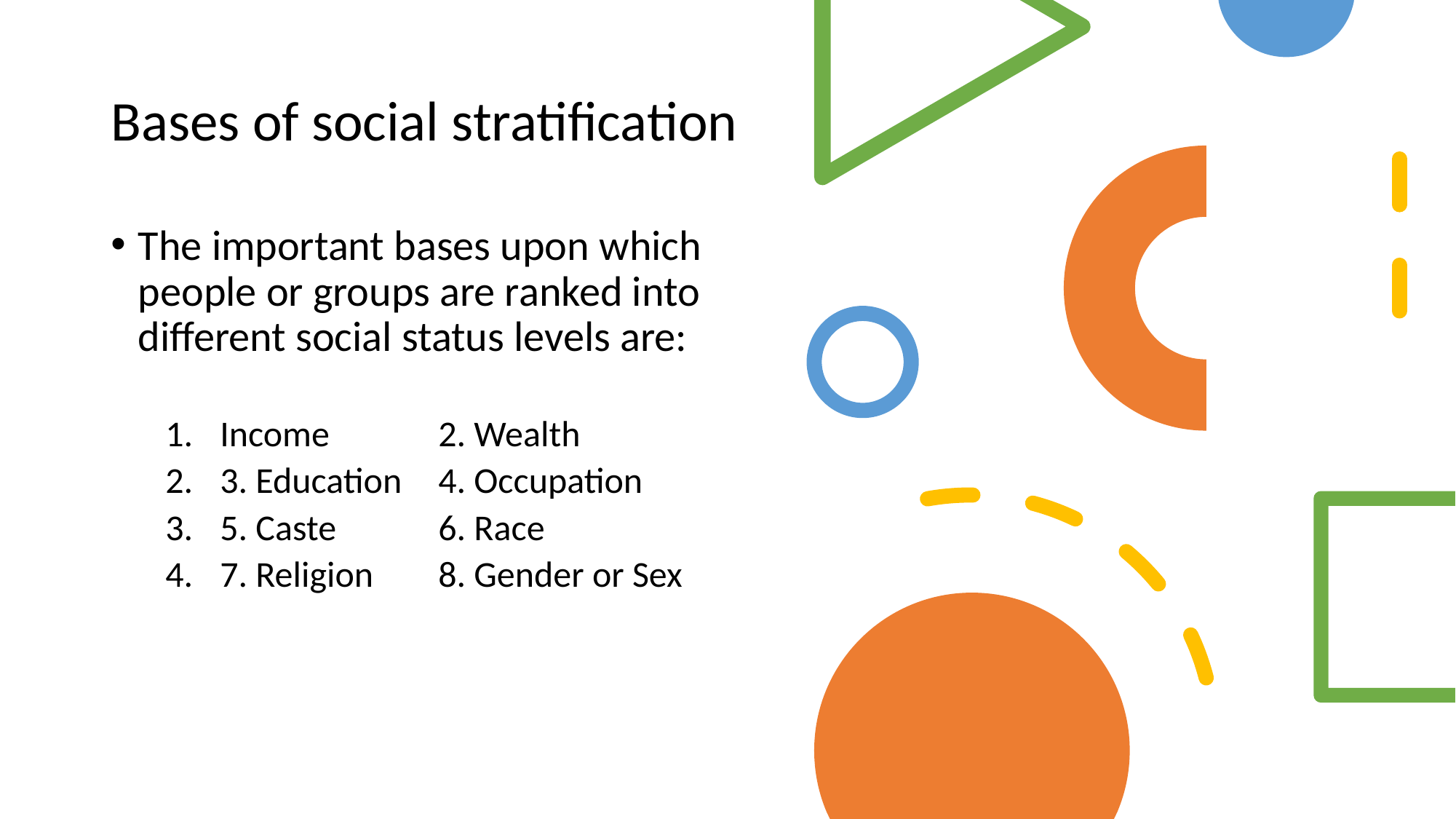

# Bases of social stratification

The important bases upon which people or groups are ranked into different social status levels are:

Income	2. Wealth
3. Education	4. Occupation
5. Caste 	6. Race
7. Religion	8. Gender or Sex